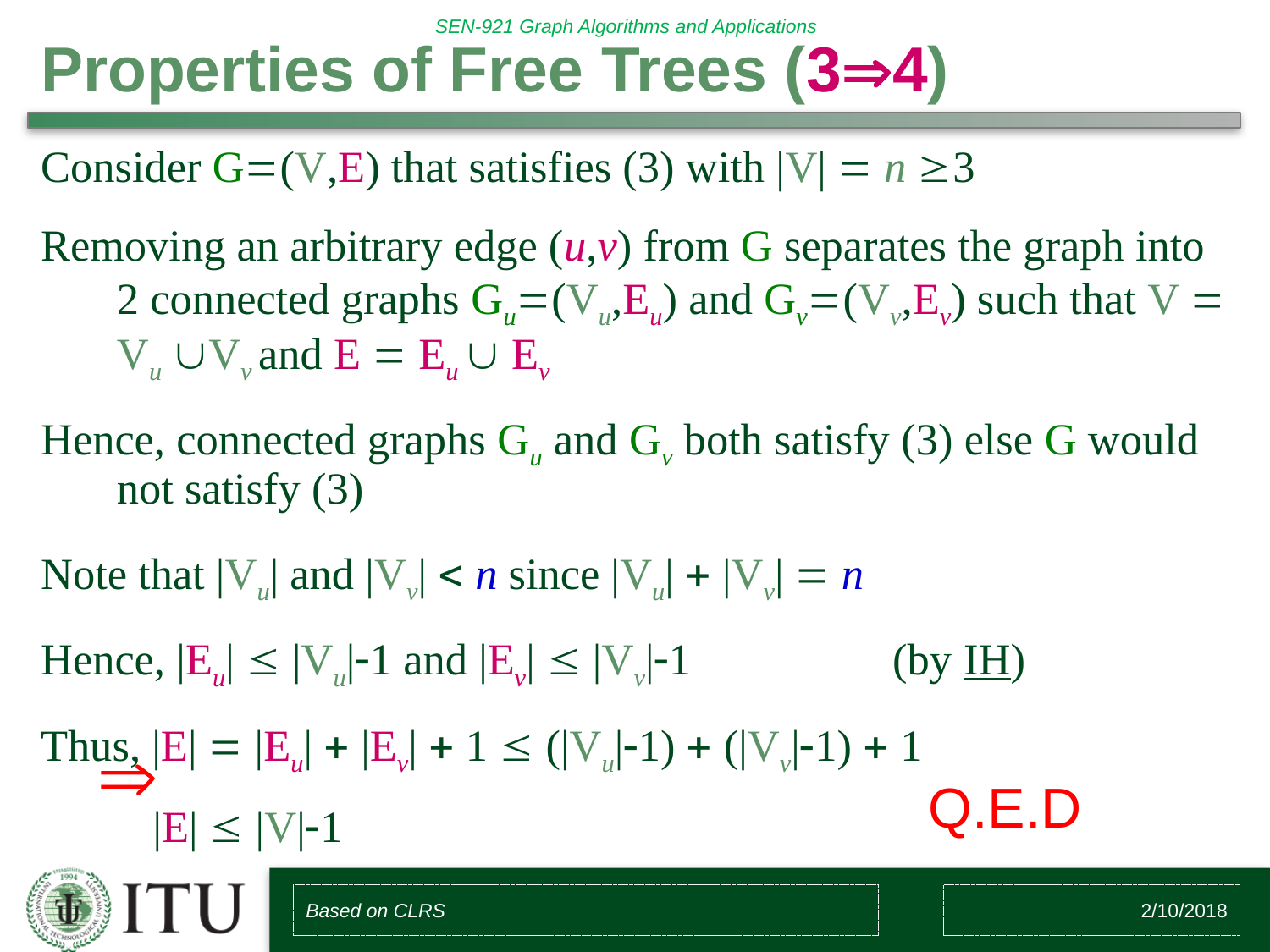

# Properties of Free Trees (3⇒4)
Consider G=(V,E) that satisfies (3) with |V| = n ≥3
Removing an arbitrary edge (u,v) from G separates the graph into 2 connected graphs Gu=(Vu,Eu) and Gv=(Vv,Ev) such that V = Vu ∪Vv and E = Eu ∪ Ev
Hence, connected graphs Gu and Gv both satisfy (3) else G would not satisfy (3)
Note that |Vu| and |Vv| < n since |Vu| + |Vv| = n
Hence, |Eu| ≤ |Vu|−1 and |Ev| ≤ |Vv|−1                  (by IH)
Thus, |E| = |Eu| + |Ev| + 1 ≤ (|Vu|−1) + (|Vv|−1) + 1
          |E| ≤ |V|−1
⇒
Q.E.D
Based on CLRS
2/10/2018